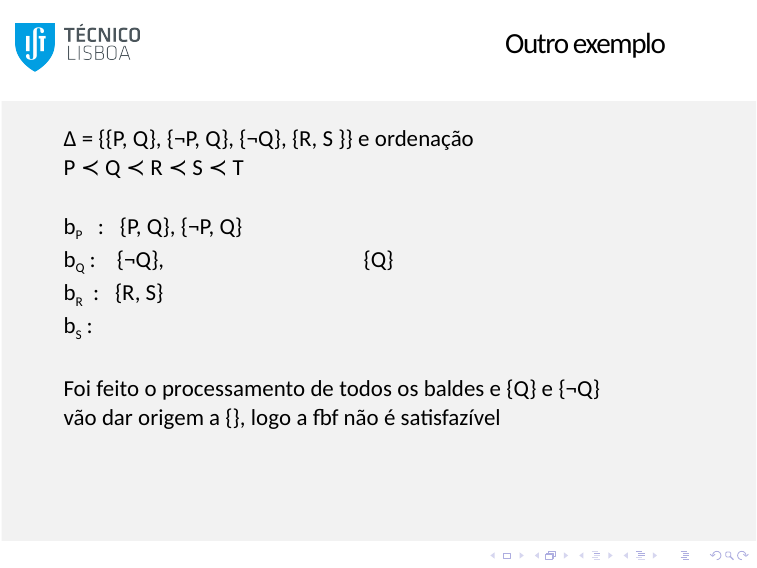

# Outro exemplo
∆ = {{P, Q}, {¬P, Q}, {¬Q}, {R, S }} e ordenação
P ≺ Q ≺ R ≺ S ≺ T

bP   :   {P, Q}, {¬P, Q}
bQ :    {¬Q},		{Q}
bR  :   {R, S}
bS :

Foi feito o processamento de todos os baldes e {Q} e {¬Q}
vão dar origem a {}, logo a fbf não é satisfazível